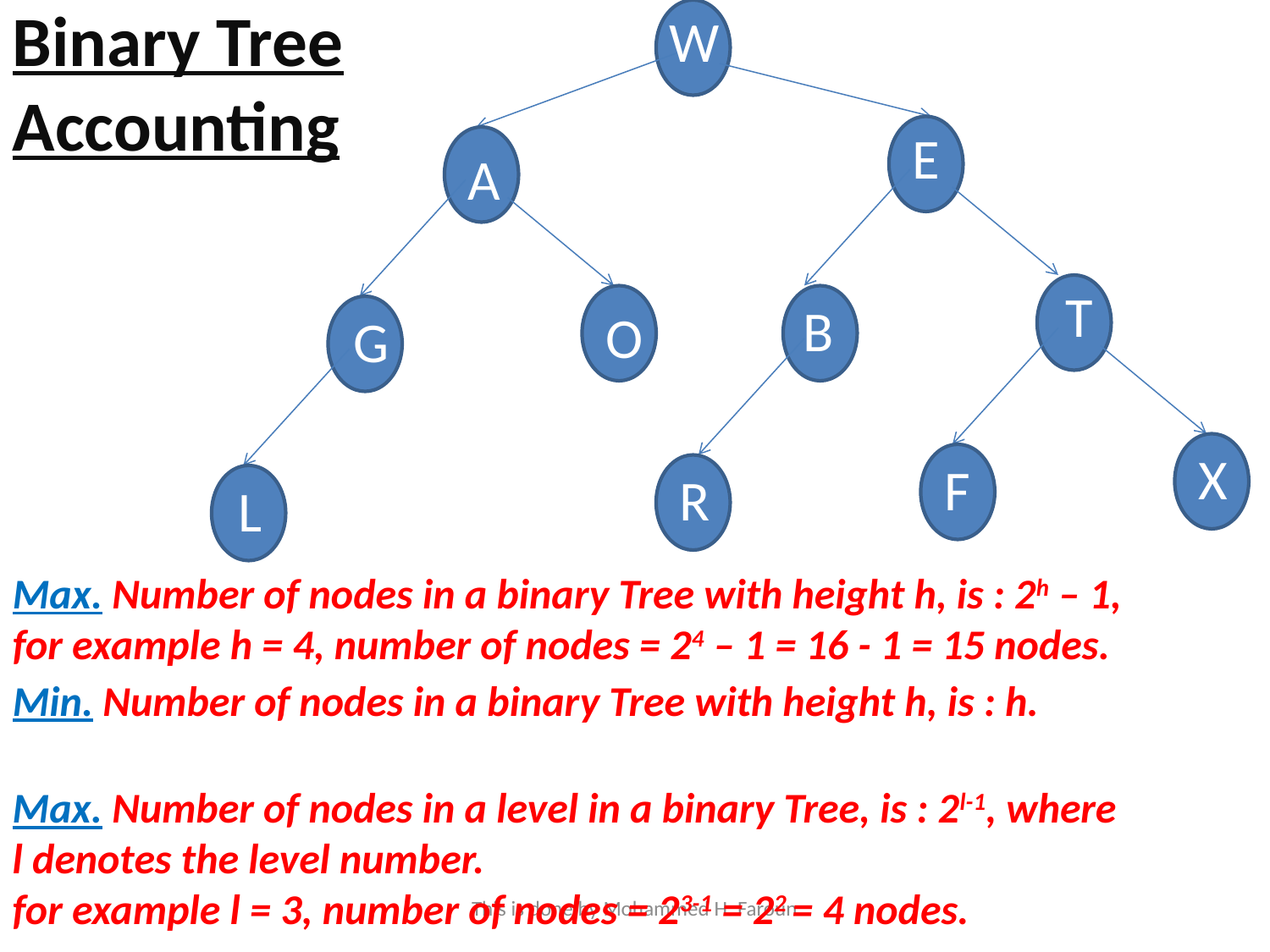

W
Binary Tree
Accounting

E

A

T

B

O
G

X

F

R

L
Max. Number of nodes in a binary Tree with height h, is : 2h – 1,
for example h = 4, number of nodes = 24 – 1 = 16 - 1 = 15 nodes.
Min. Number of nodes in a binary Tree with height h, is : h.
Max. Number of nodes in a level in a binary Tree, is : 2l-1, where
l denotes the level number.
for example l = 3, number of nodes = 23-1 = 22 = 4 nodes.
This is done by Mohammed H. Faroun